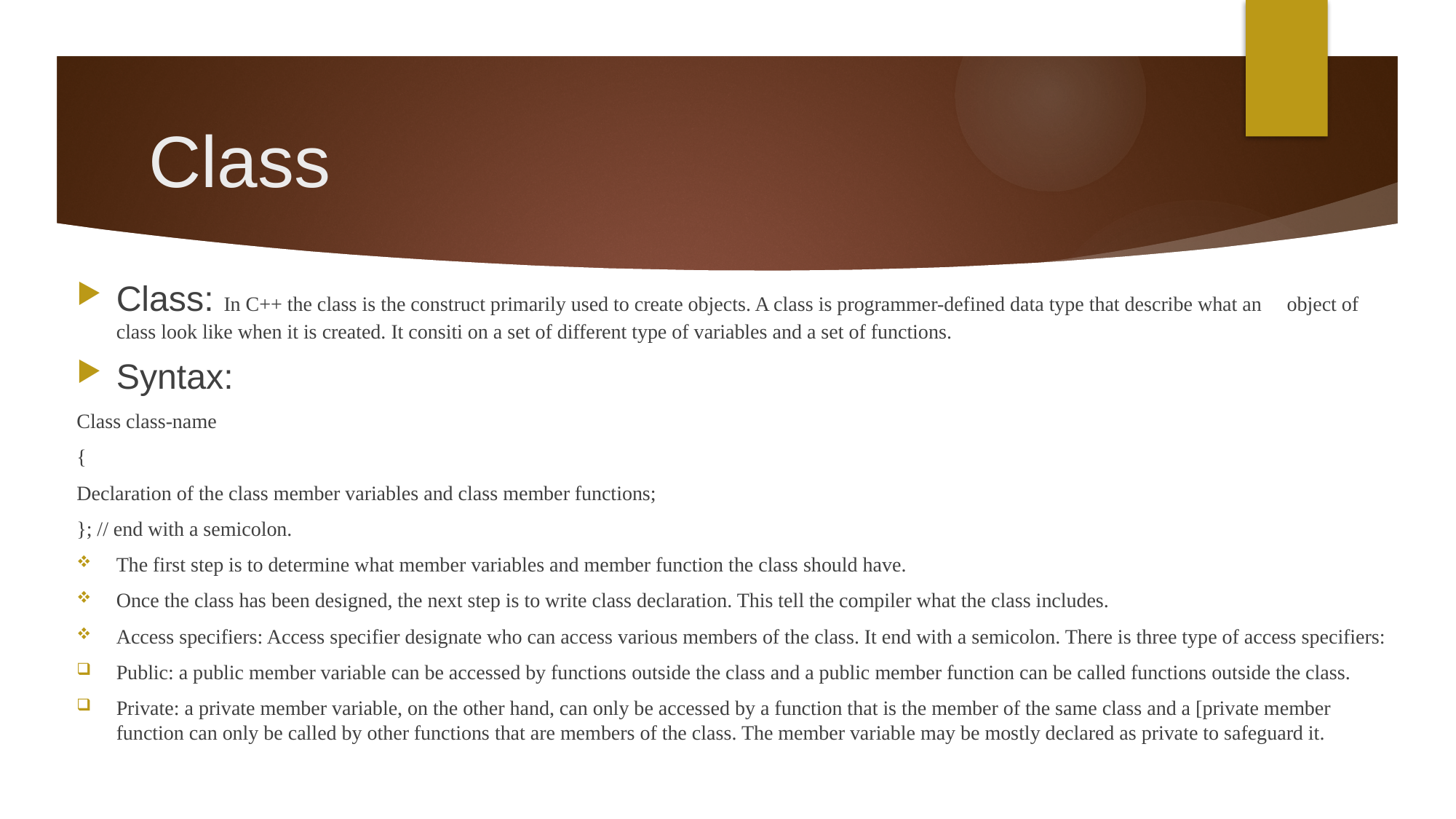

# Class
Class: In C++ the class is the construct primarily used to create objects. A class is programmer-defined data type that describe what an     object of class look like when it is created. It consiti on a set of different type of variables and a set of functions.
Syntax:
Class class-name
{
Declaration of the class member variables and class member functions;
}; // end with a semicolon.
The first step is to determine what member variables and member function the class should have.
Once the class has been designed, the next step is to write class declaration. This tell the compiler what the class includes.
Access specifiers: Access specifier designate who can access various members of the class. It end with a semicolon. There is three type of access specifiers:
Public: a public member variable can be accessed by functions outside the class and a public member function can be called functions outside the class.
Private: a private member variable, on the other hand, can only be accessed by a function that is the member of the same class and a [private member function can only be called by other functions that are members of the class. The member variable may be mostly declared as private to safeguard it.